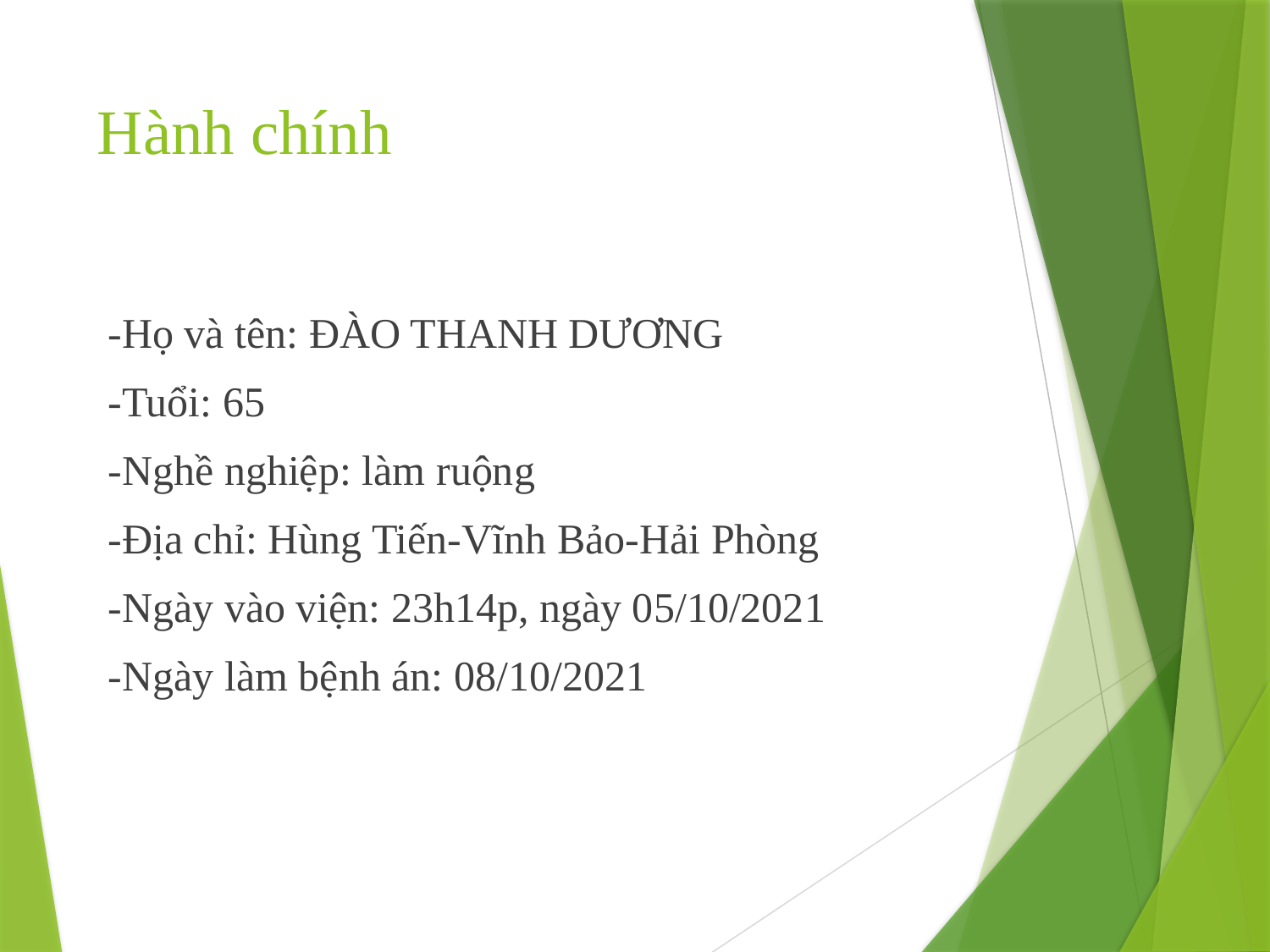

# Hành chính
 -Họ và tên: ĐÀO THANH DƯƠNG
 -Tuổi: 65
 -Nghề nghiệp: làm ruộng
 -Địa chỉ: Hùng Tiến-Vĩnh Bảo-Hải Phòng
 -Ngày vào viện: 23h14p, ngày 05/10/2021
 -Ngày làm bệnh án: 08/10/2021